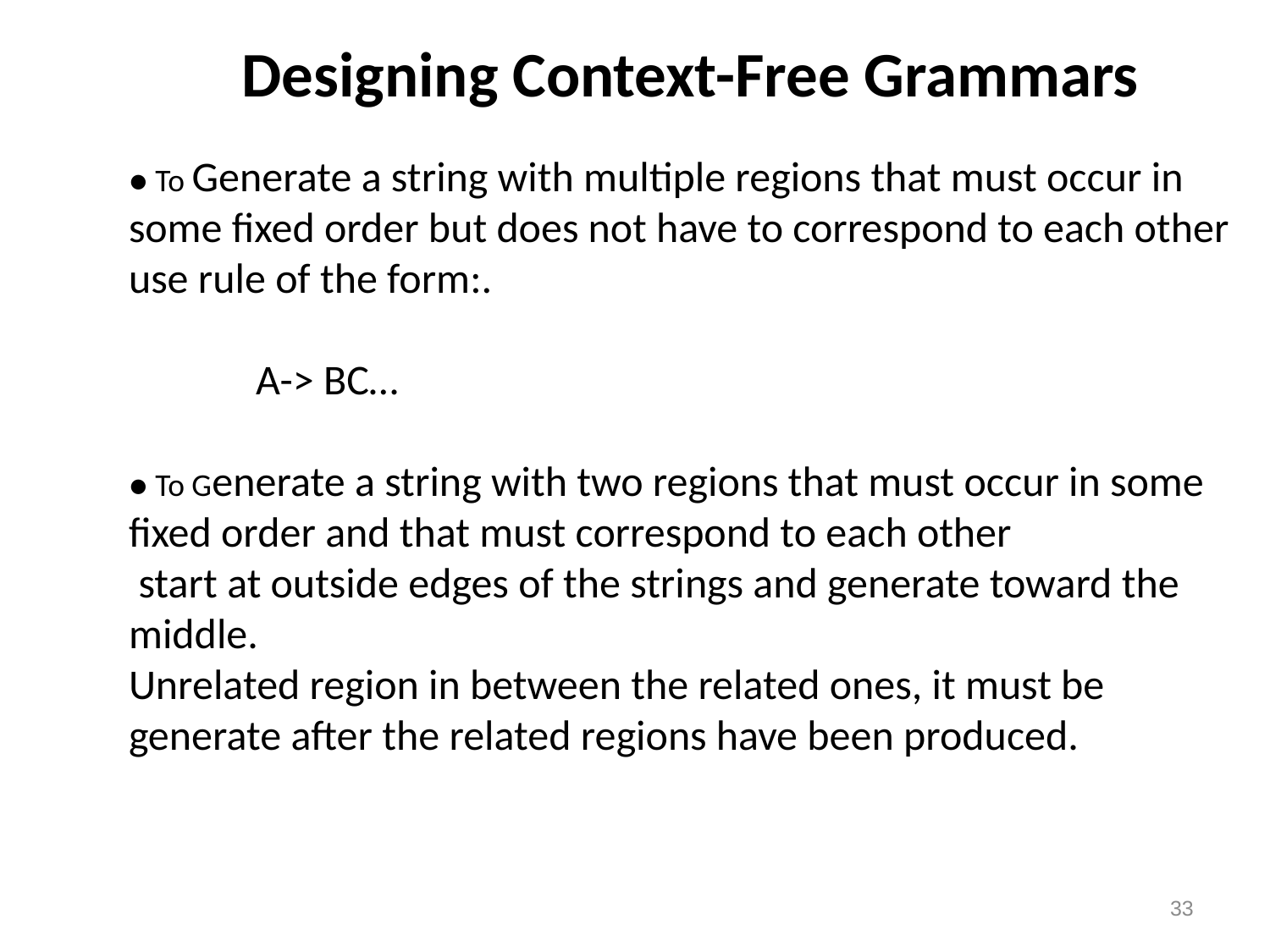

# Designing Context-Free Grammars
● To Generate a string with multiple regions that must occur in some fixed order but does not have to correspond to each other use rule of the form:.

		A-> BC…

● To Generate a string with two regions that must occur in some fixed order and that must correspond to each other
 start at outside edges of the strings and generate toward the middle.
Unrelated region in between the related ones, it must be generate after the related regions have been produced.

33